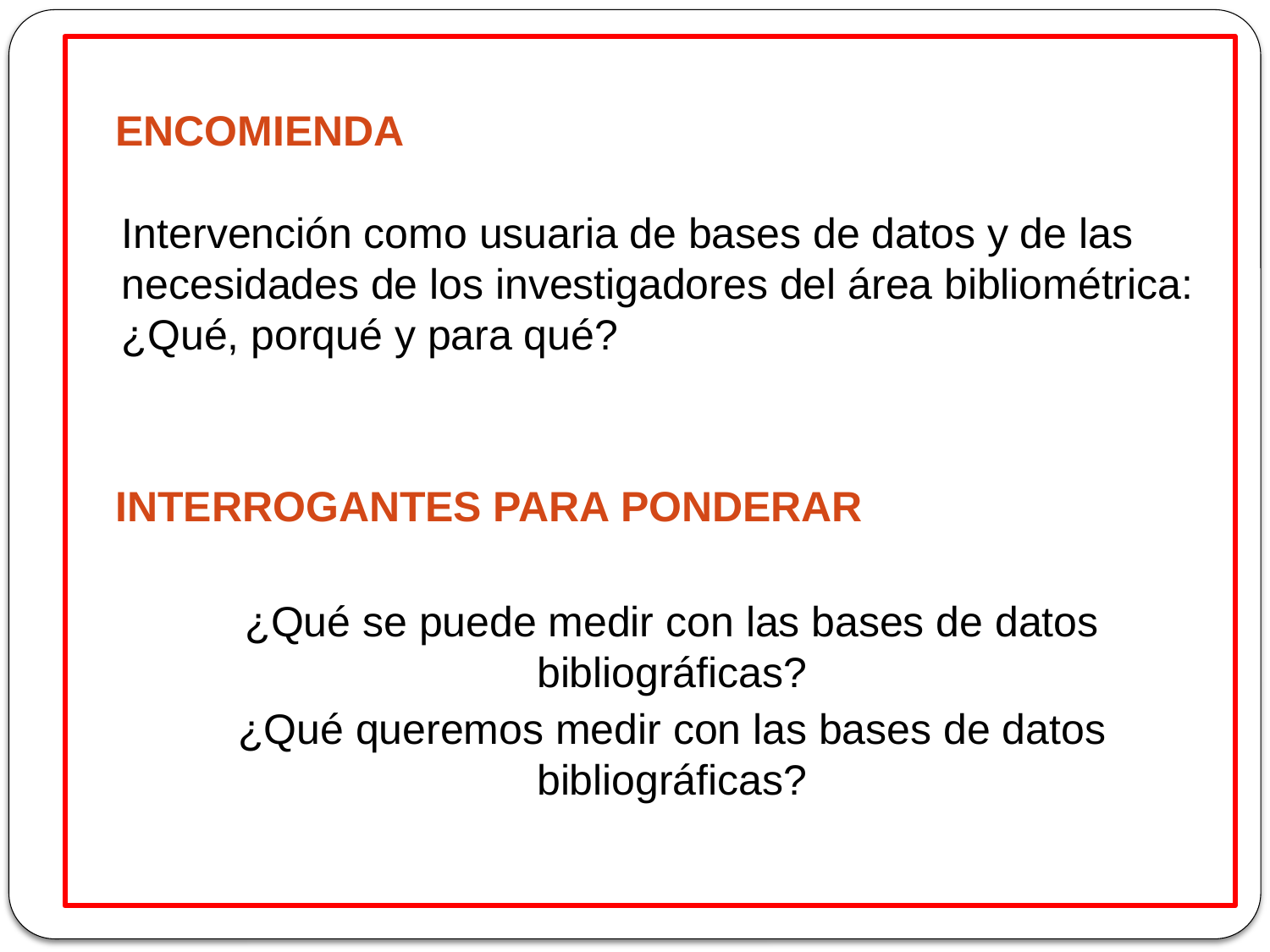

ENCOMIENDA

Intervención como usuaria de bases de datos y de las necesidades de los investigadores del área bibliométrica:  ¿Qué, porqué y para qué?

INTERROGANTES PARA PONDERAR

¿Qué se puede medir con las bases de datos bibliográficas?
¿Qué queremos medir con las bases de datos bibliográficas?